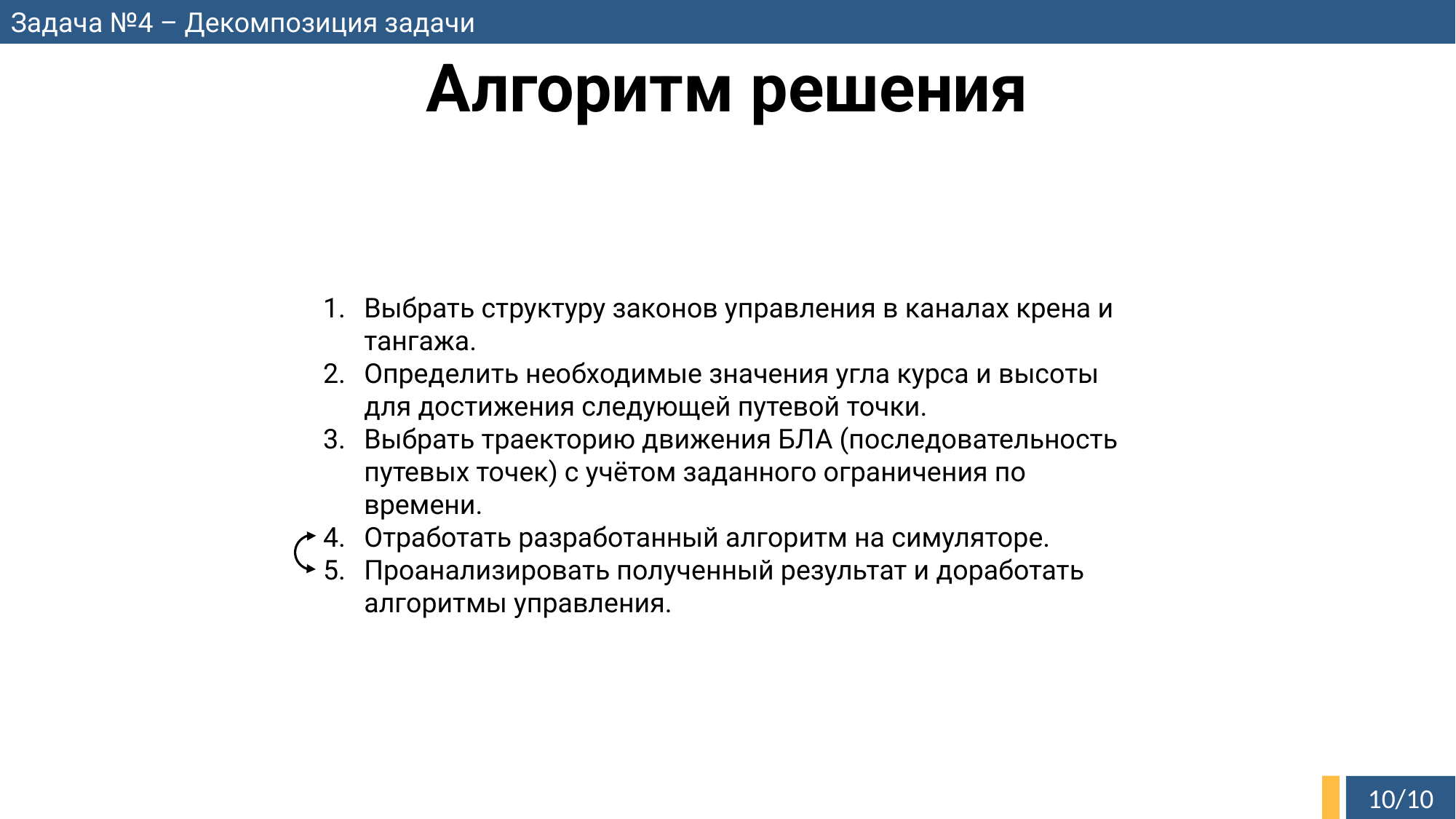

Задача №4 – Декомпозиция задачи
# Алгоритм решения
Выбрать структуру законов управления в каналах крена и тангажа.
Определить необходимые значения угла курса и высоты для достижения следующей путевой точки.
Выбрать траекторию движения БЛА (последовательность путевых точек) с учётом заданного ограничения по времени.
Отработать разработанный алгоритм на симуляторе.
Проанализировать полученный результат и доработать алгоритмы управления.

10/10